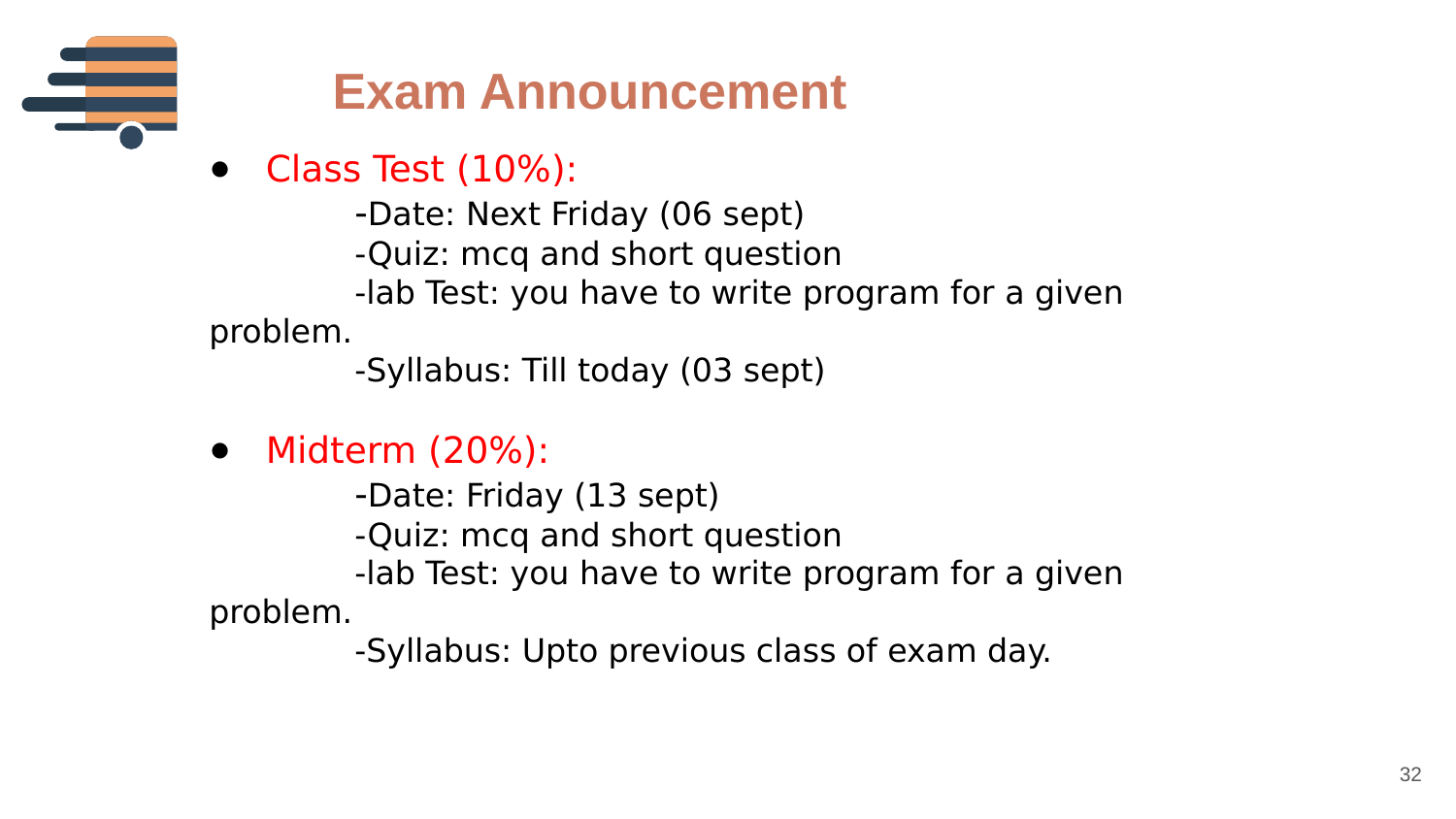

Exam Announcement

Class Test (10%):
	-Date: Next Friday (06 sept)
	-Quiz: mcq and short question
	-lab Test: you have to write program for a given 	problem.
	-Syllabus: Till today (03 sept)

Midterm (20%):
	-Date: Friday (13 sept)
	-Quiz: mcq and short question
	-lab Test: you have to write program for a given 	problem.
	-Syllabus: Upto previous class of exam day.

32